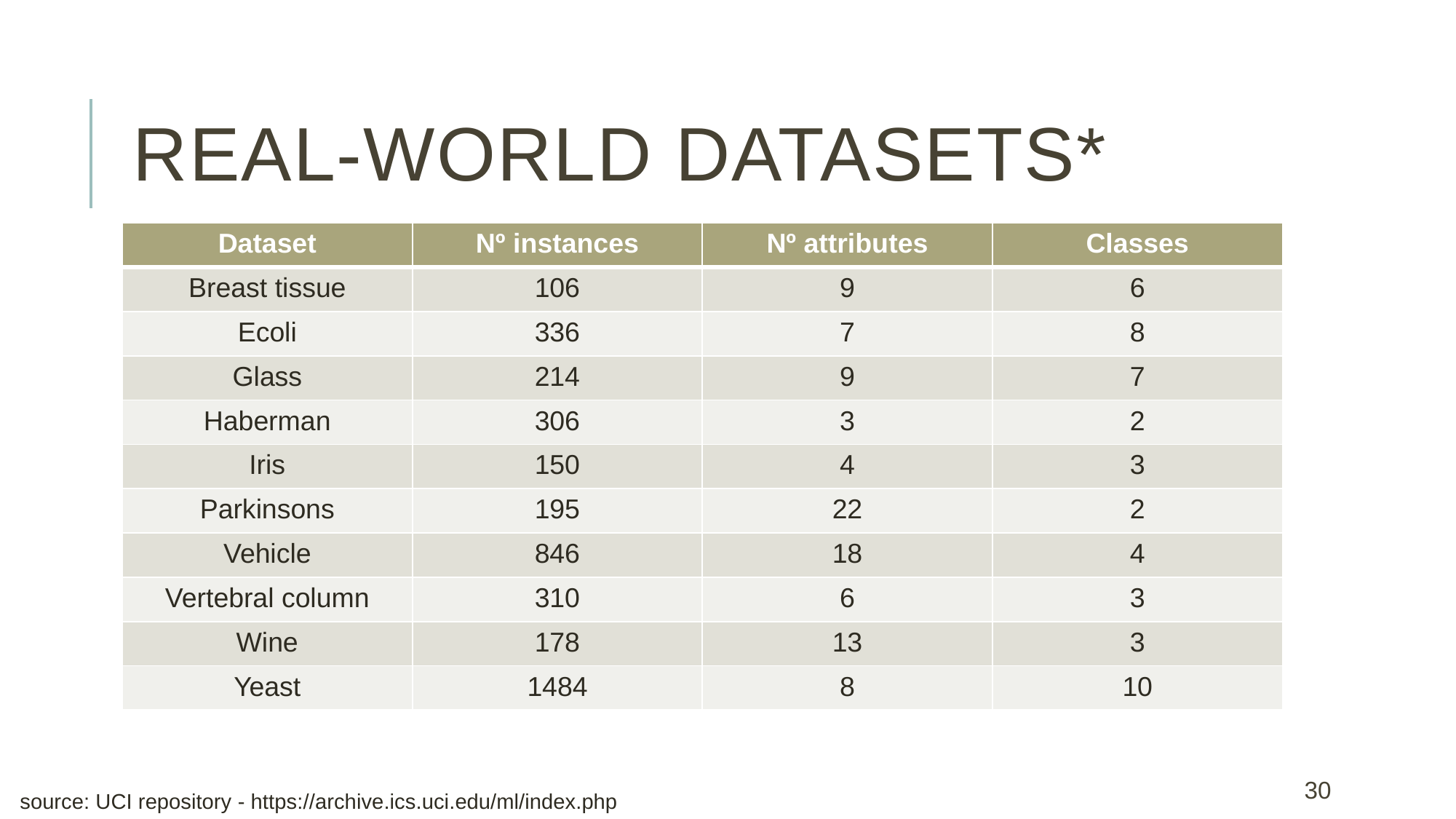

# Real-world datasets*
| Dataset | Nº instances | Nº attributes | Classes |
| --- | --- | --- | --- |
| Breast tissue | 106 | 9 | 6 |
| Ecoli | 336 | 7 | 8 |
| Glass | 214 | 9 | 7 |
| Haberman | 306 | 3 | 2 |
| Iris | 150 | 4 | 3 |
| Parkinsons | 195 | 22 | 2 |
| Vehicle | 846 | 18 | 4 |
| Vertebral column | 310 | 6 | 3 |
| Wine | 178 | 13 | 3 |
| Yeast | 1484 | 8 | 10 |
30
source: UCI repository - https://archive.ics.uci.edu/ml/index.php